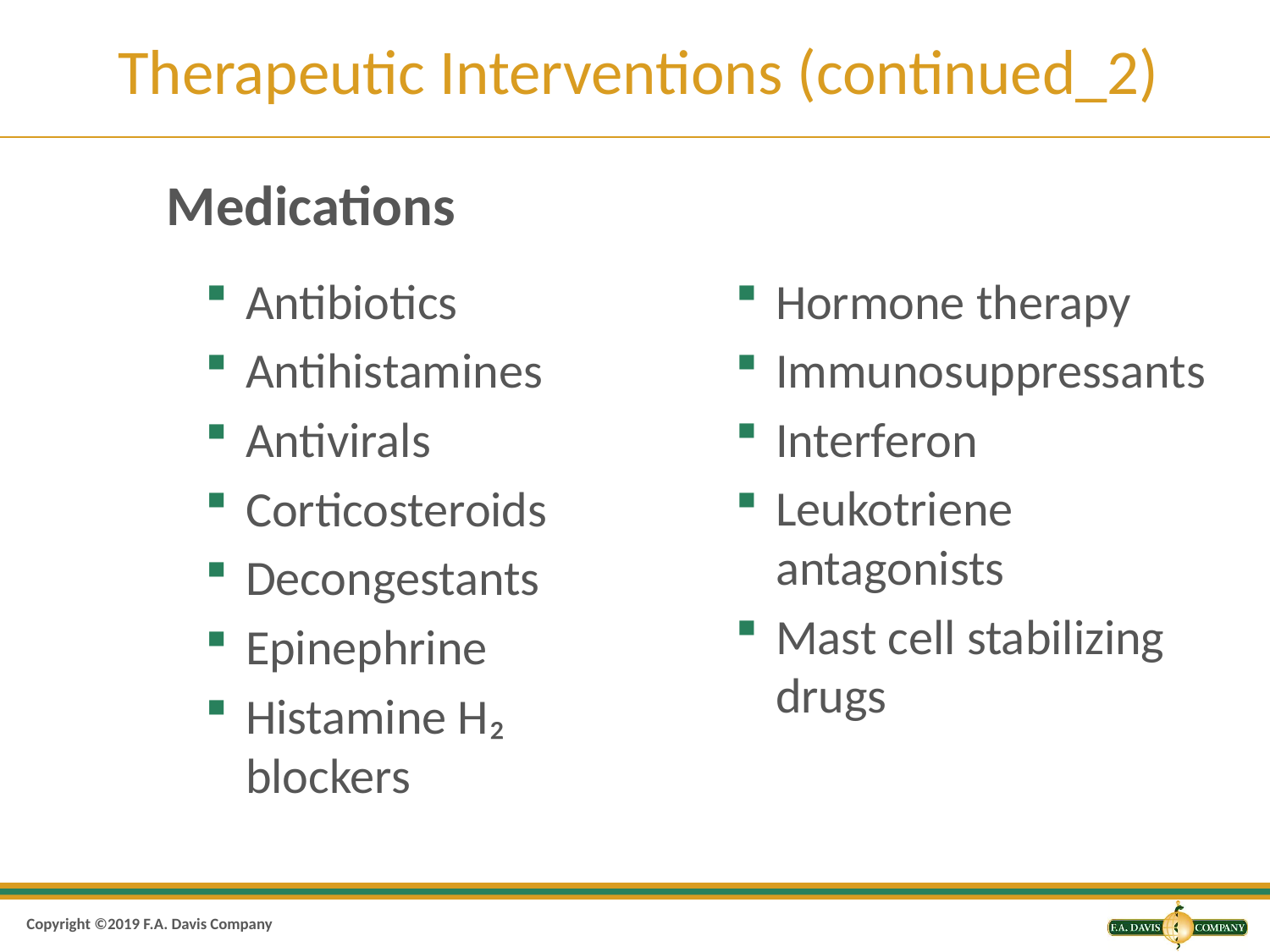

# Therapeutic Interventions (continued_2)
Medications
Antibiotics
Antihistamines
Antivirals
Corticosteroids
Decongestants
Epinephrine
Histamine H₂ blockers
Hormone therapy
Immunosuppressants
Interferon
Leukotriene antagonists
Mast cell stabilizing drugs